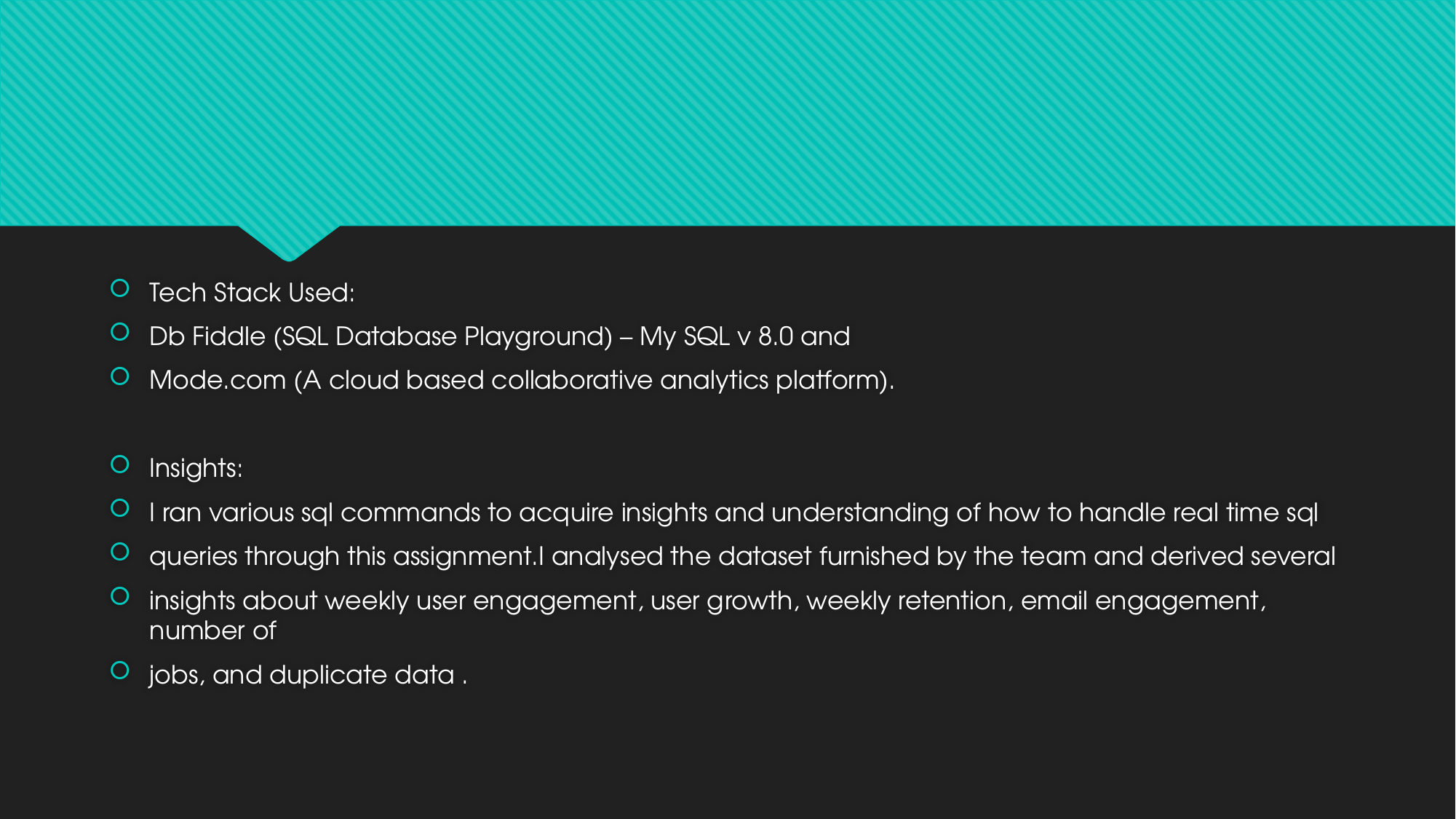

#
Tech Stack Used:
Db Fiddle (SQL Database Playground) – My SQL v 8.0 and
Mode.com (A cloud based collaborative analytics platform).

Insights:
I ran various sql commands to acquire insights and understanding of how to handle real time sql
queries through this assignment.I analysed the dataset furnished by the team and derived several
insights about weekly user engagement, user growth, weekly retention, email engagement, number of
jobs, and duplicate data .